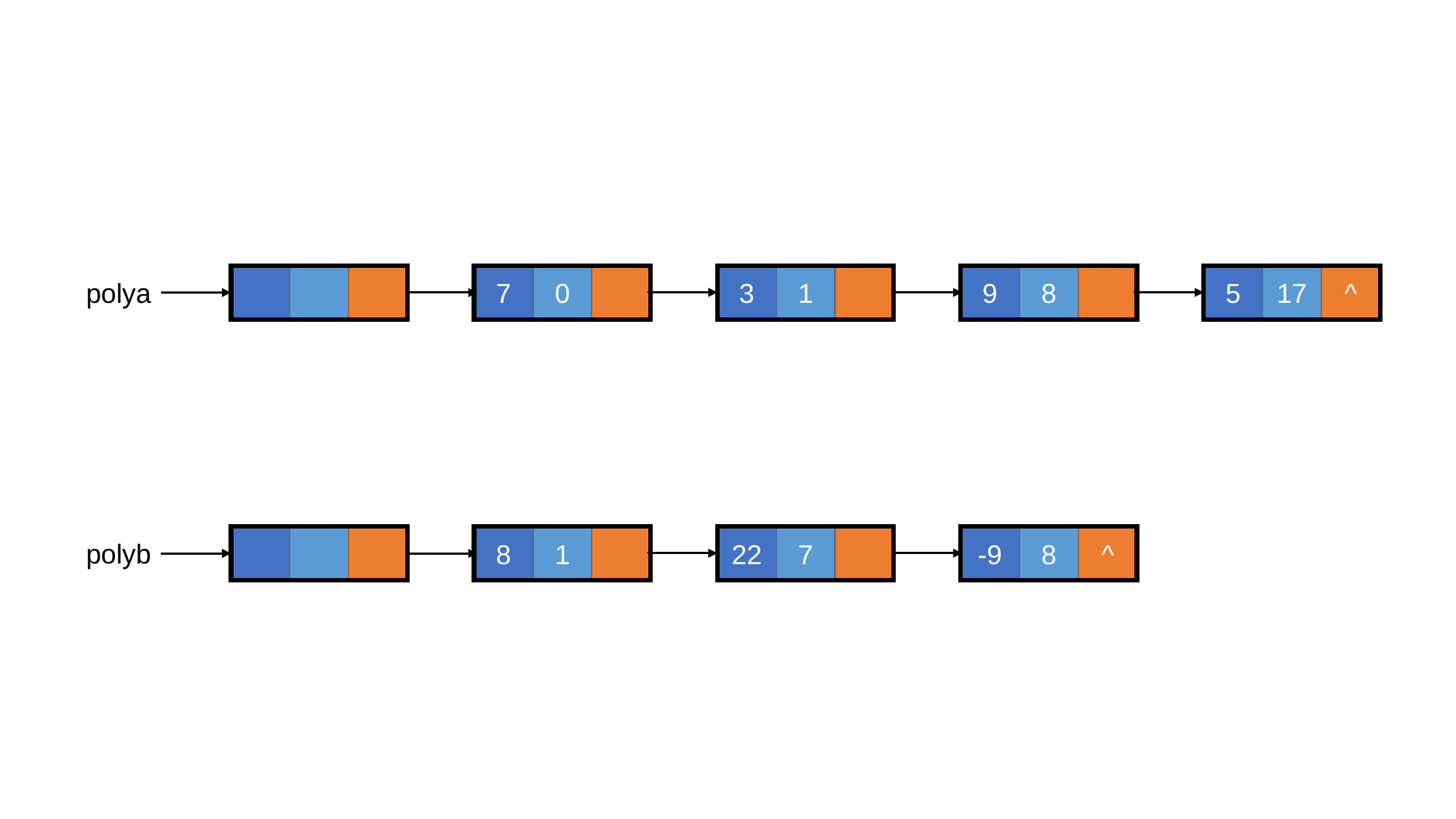

7
0

3
1

9
8

5
17
^

polya

8
1

22
7

-9
8
^

polyb